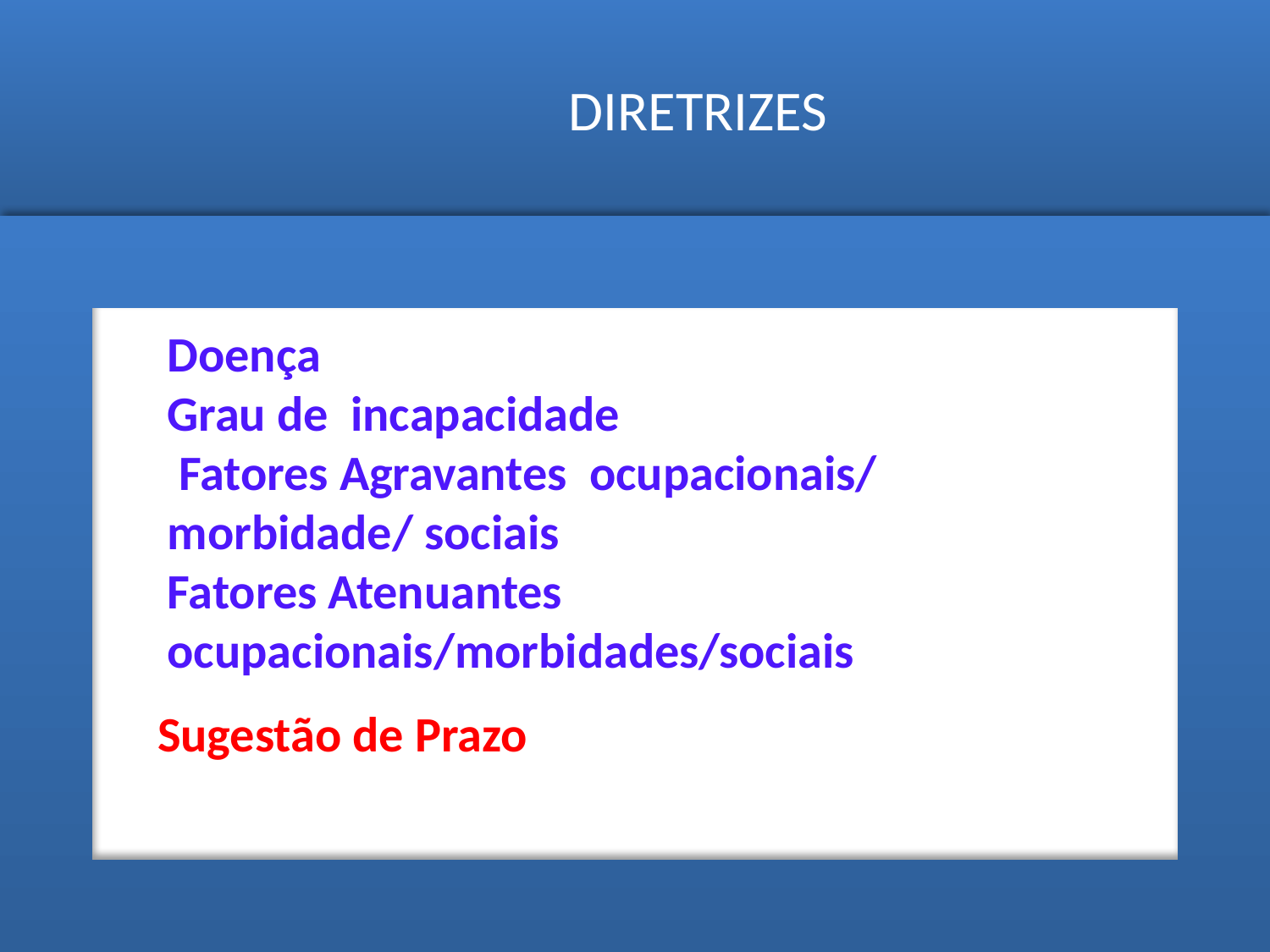

DIRETRIZES

Doença
Grau de  incapacidade
 Fatores Agravantes  ocupacionais/ morbidade/ sociais
Fatores Atenuantes  ocupacionais/morbidades/sociais

Sugestão de Prazo